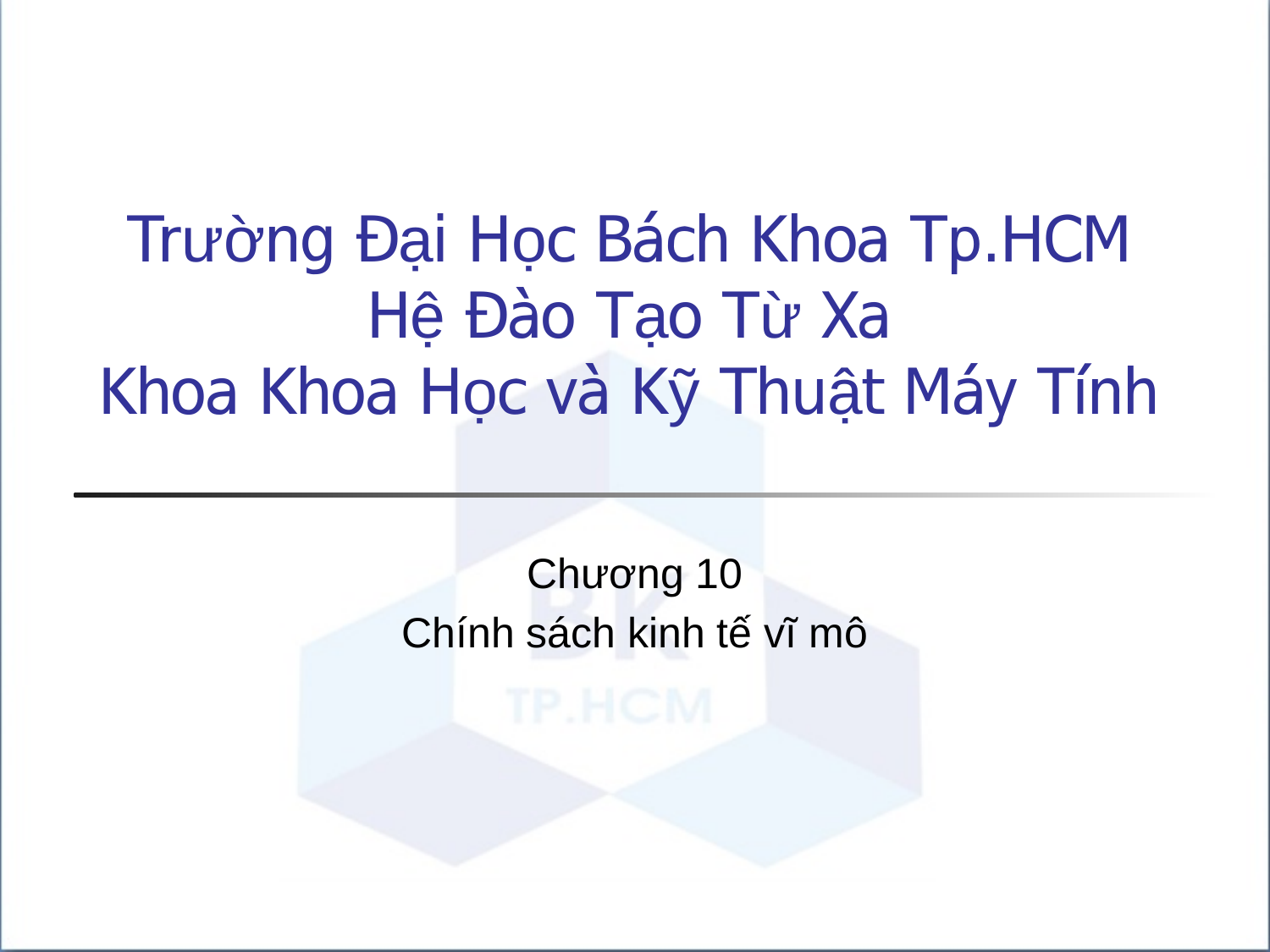

# Trường Đại Học Bách Khoa Tp.HCM Hệ Đào Tạo Từ Xa Khoa Khoa Học và Kỹ Thuật Máy Tính
Chương 10
Chính sách kinh tế vĩ mô